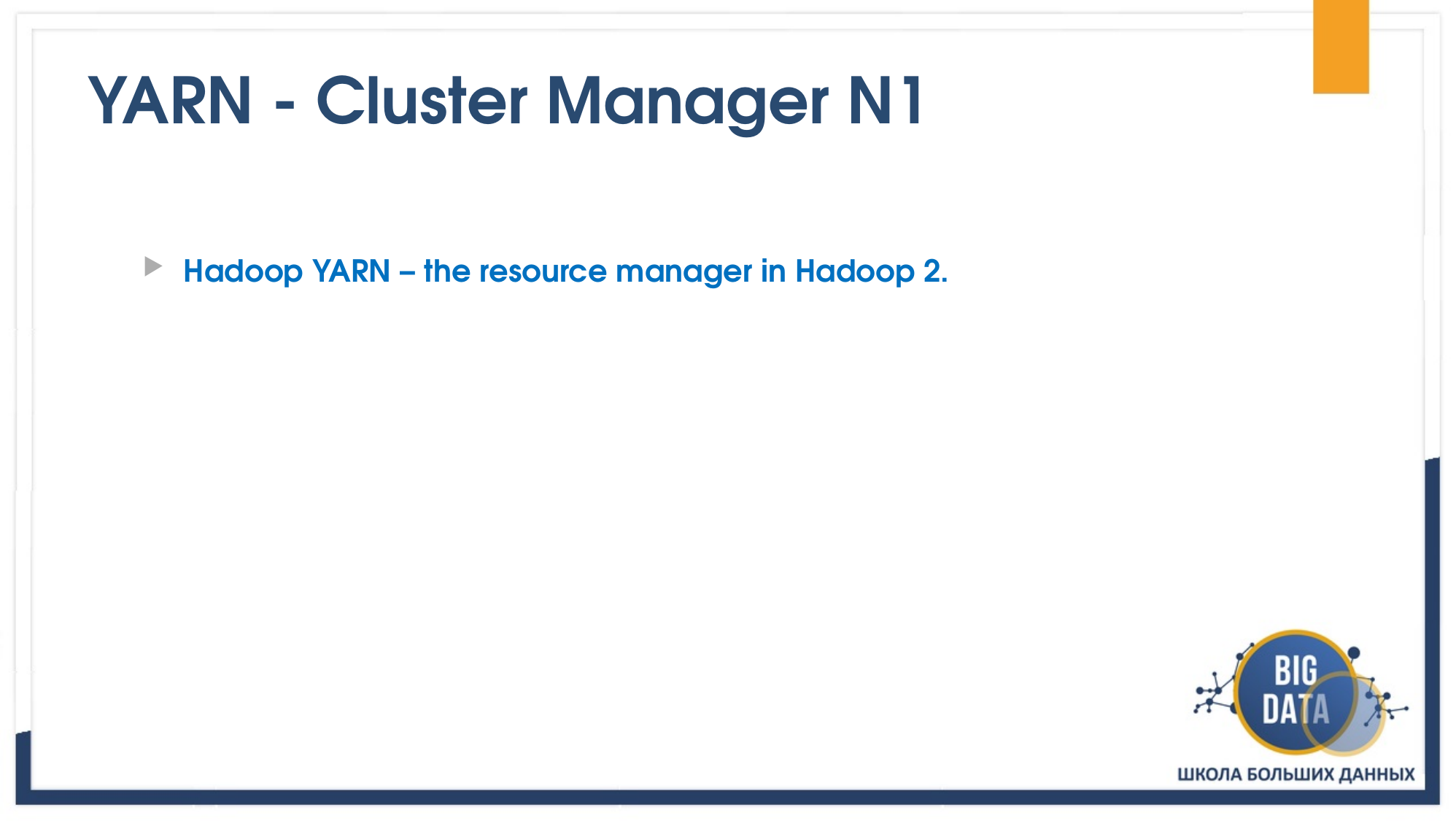

# YARN - Cluster Manager N1
Hadoop YARN – the resource manager in Hadoop 2.